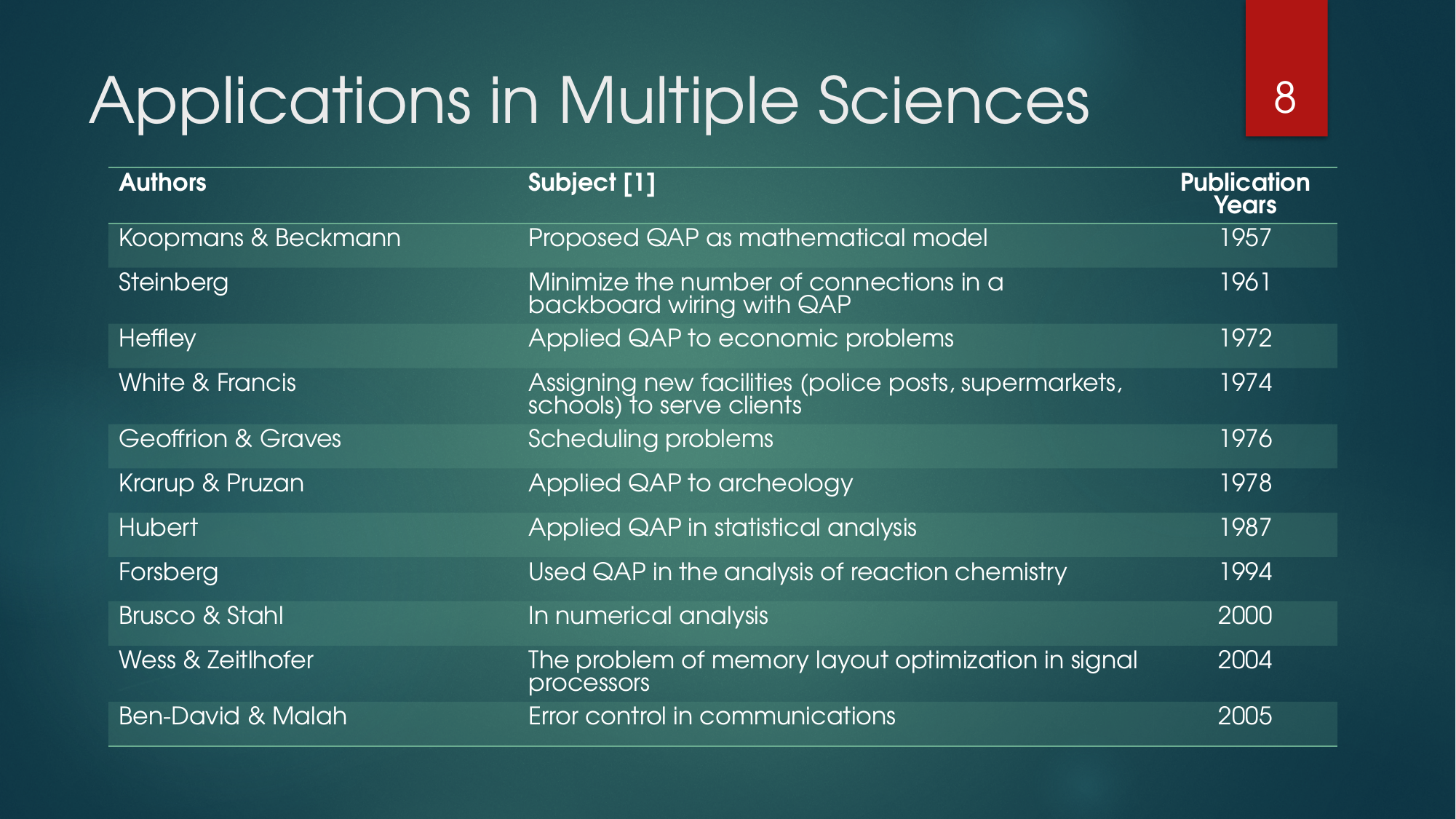

8
# Applications in Multiple Sciences
| Authors | Subject [1] | Publication Years |
| --- | --- | --- |
| Koopmans & Beckmann | Proposed QAP as mathematical model | 1957 |
| Steinberg | Minimize the number of connections in a backboard wiring with QAP | 1961 |
| Heffley | Applied QAP to economic problems | 1972 |
| White & Francis | Assigning new facilities (police posts, supermarkets, schools) to serve clients | 1974 |
| Geoffrion & Graves | Scheduling problems | 1976 |
| Krarup & Pruzan | Applied QAP to archeology | 1978 |
| Hubert | Applied QAP in statistical analysis | 1987 |
| Forsberg | Used QAP in the analysis of reaction chemistry | 1994 |
| Brusco & Stahl | In numerical analysis | 2000 |
| Wess & Zeitlhofer | The problem of memory layout optimization in signal processors | 2004 |
| Ben-David & Malah | Error control in communications | 2005 |